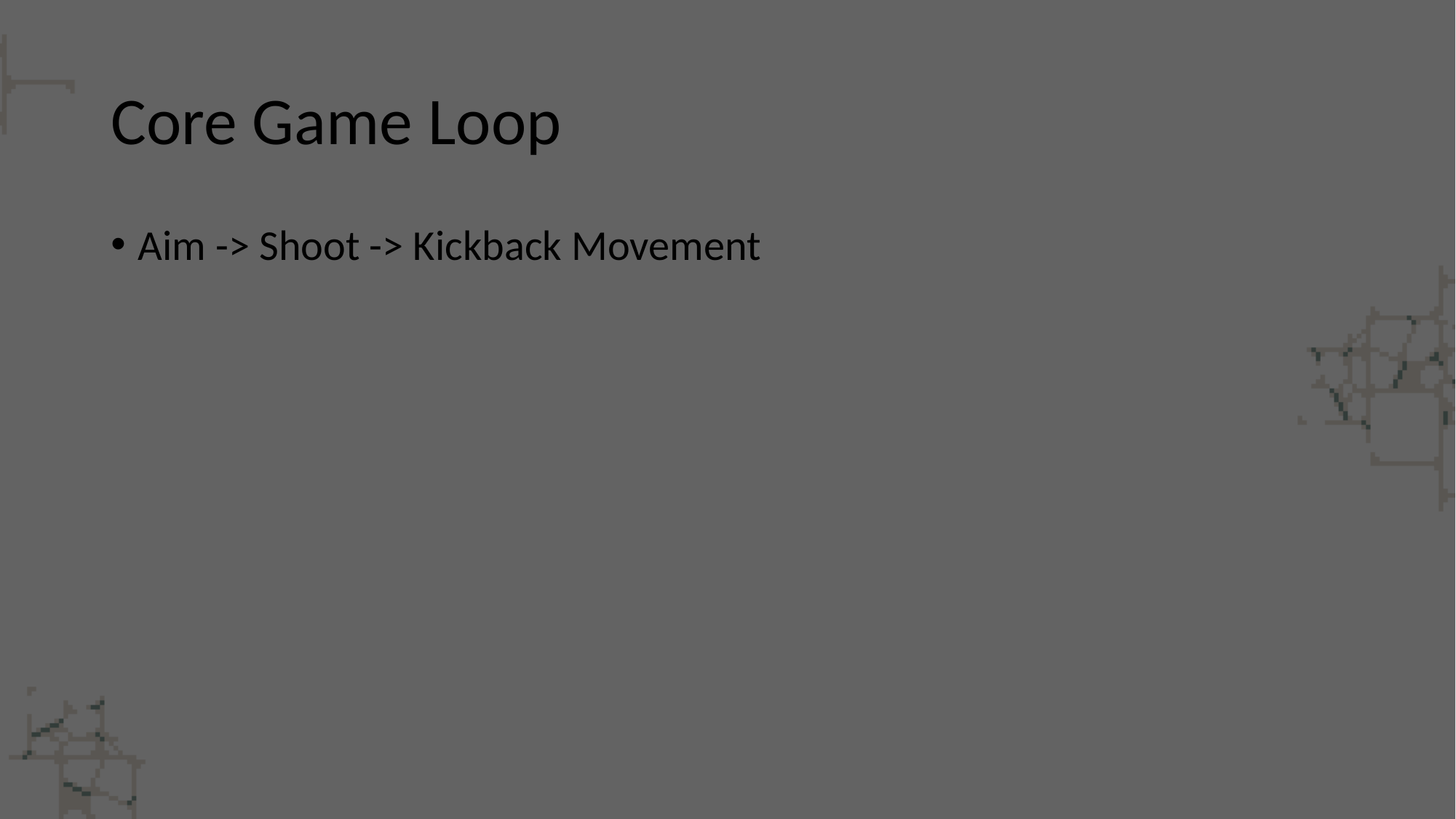

# Core Game Loop
Aim -> Shoot -> Kickback Movement